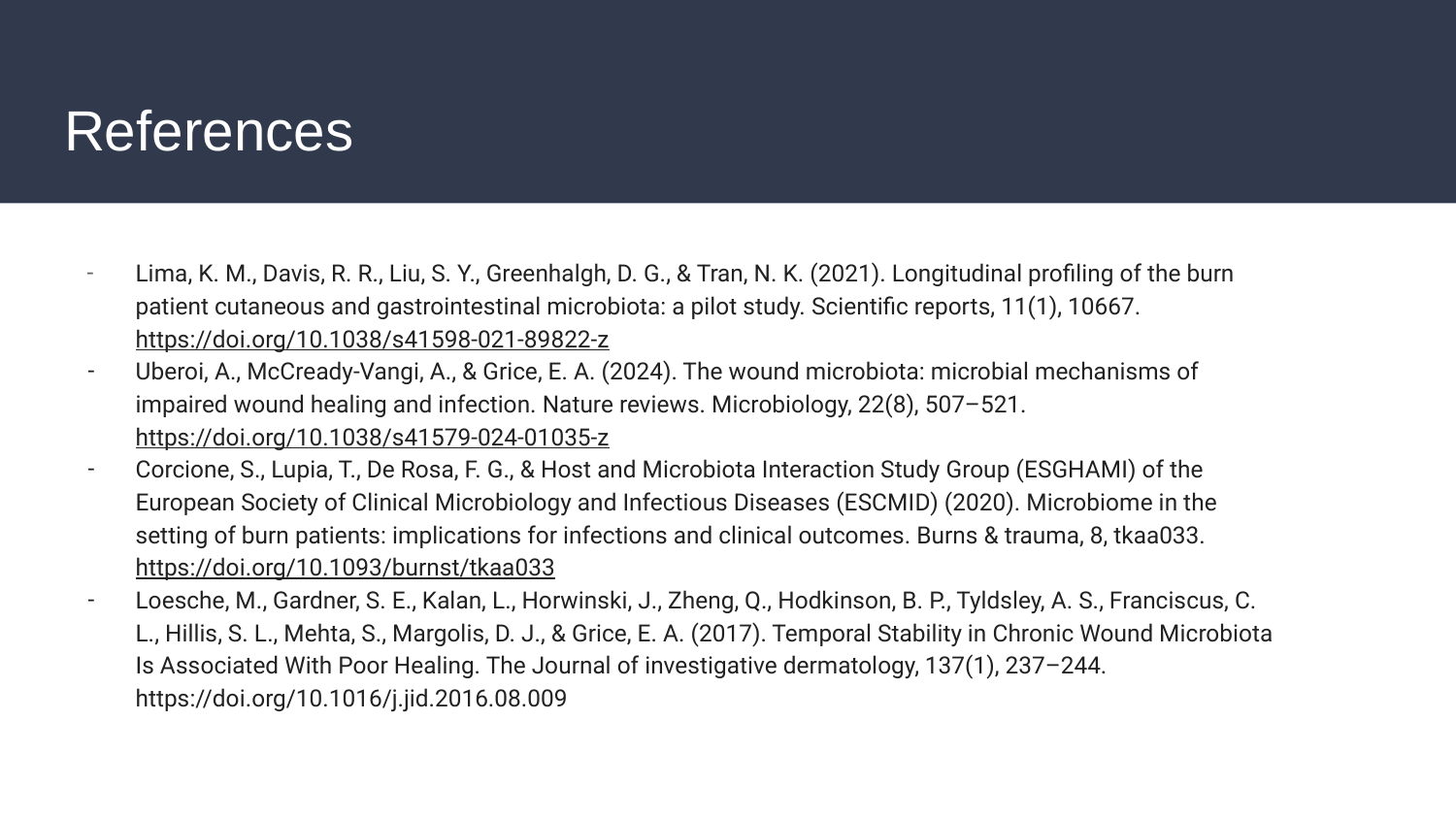

# References
Lima, K. M., Davis, R. R., Liu, S. Y., Greenhalgh, D. G., & Tran, N. K. (2021). Longitudinal profiling of the burn patient cutaneous and gastrointestinal microbiota: a pilot study. Scientific reports, 11(1), 10667. https://doi.org/10.1038/s41598-021-89822-z
Uberoi, A., McCready-Vangi, A., & Grice, E. A. (2024). The wound microbiota: microbial mechanisms of impaired wound healing and infection. Nature reviews. Microbiology, 22(8), 507–521. https://doi.org/10.1038/s41579-024-01035-z
Corcione, S., Lupia, T., De Rosa, F. G., & Host and Microbiota Interaction Study Group (ESGHAMI) of the European Society of Clinical Microbiology and Infectious Diseases (ESCMID) (2020). Microbiome in the setting of burn patients: implications for infections and clinical outcomes. Burns & trauma, 8, tkaa033. https://doi.org/10.1093/burnst/tkaa033
Loesche, M., Gardner, S. E., Kalan, L., Horwinski, J., Zheng, Q., Hodkinson, B. P., Tyldsley, A. S., Franciscus, C. L., Hillis, S. L., Mehta, S., Margolis, D. J., & Grice, E. A. (2017). Temporal Stability in Chronic Wound Microbiota Is Associated With Poor Healing. The Journal of investigative dermatology, 137(1), 237–244. https://doi.org/10.1016/j.jid.2016.08.009